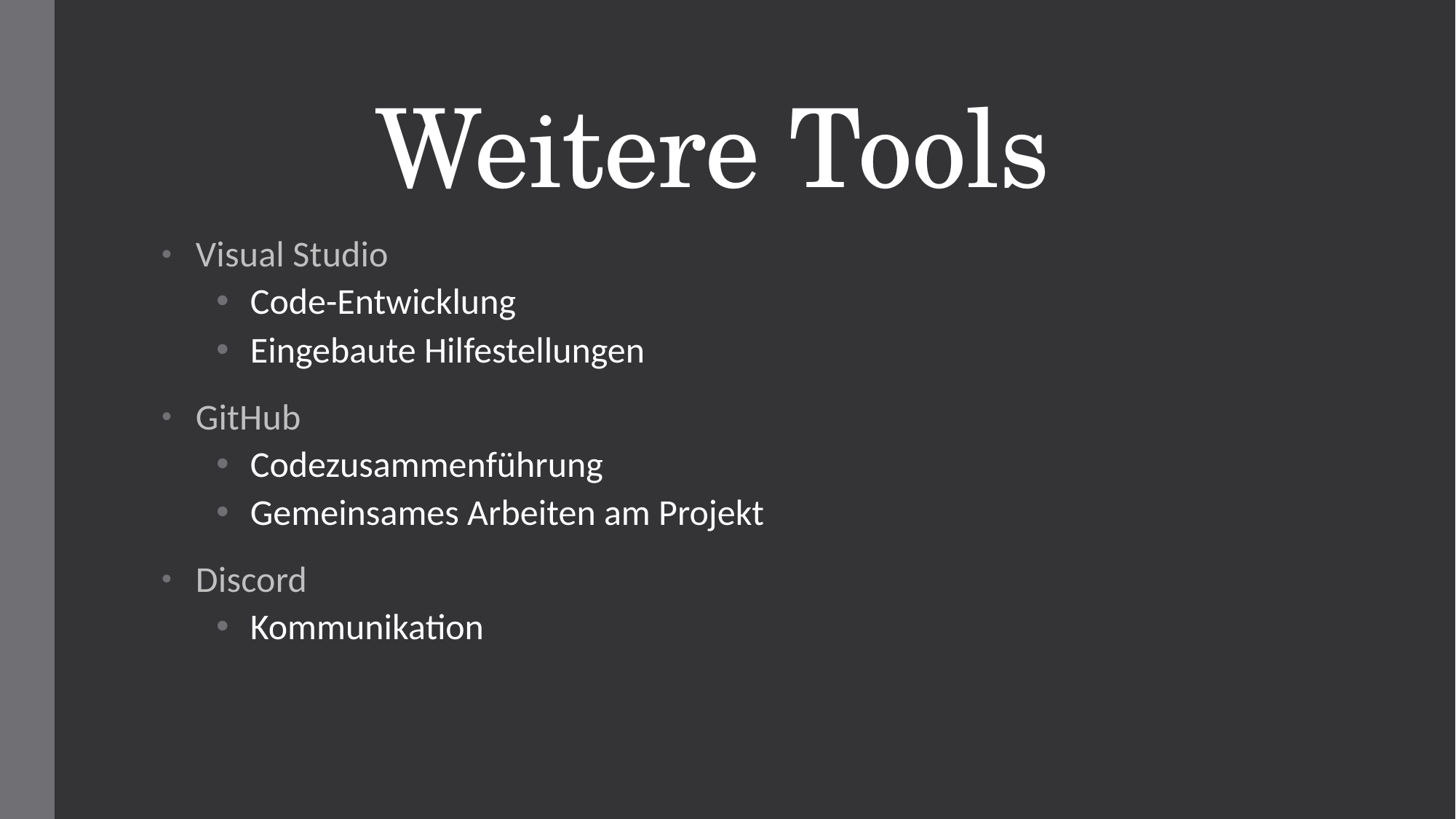

# Weitere Tools
Visual Studio
Code-Entwicklung
Eingebaute Hilfestellungen
GitHub
Codezusammenführung
Gemeinsames Arbeiten am Projekt
Discord
Kommunikation